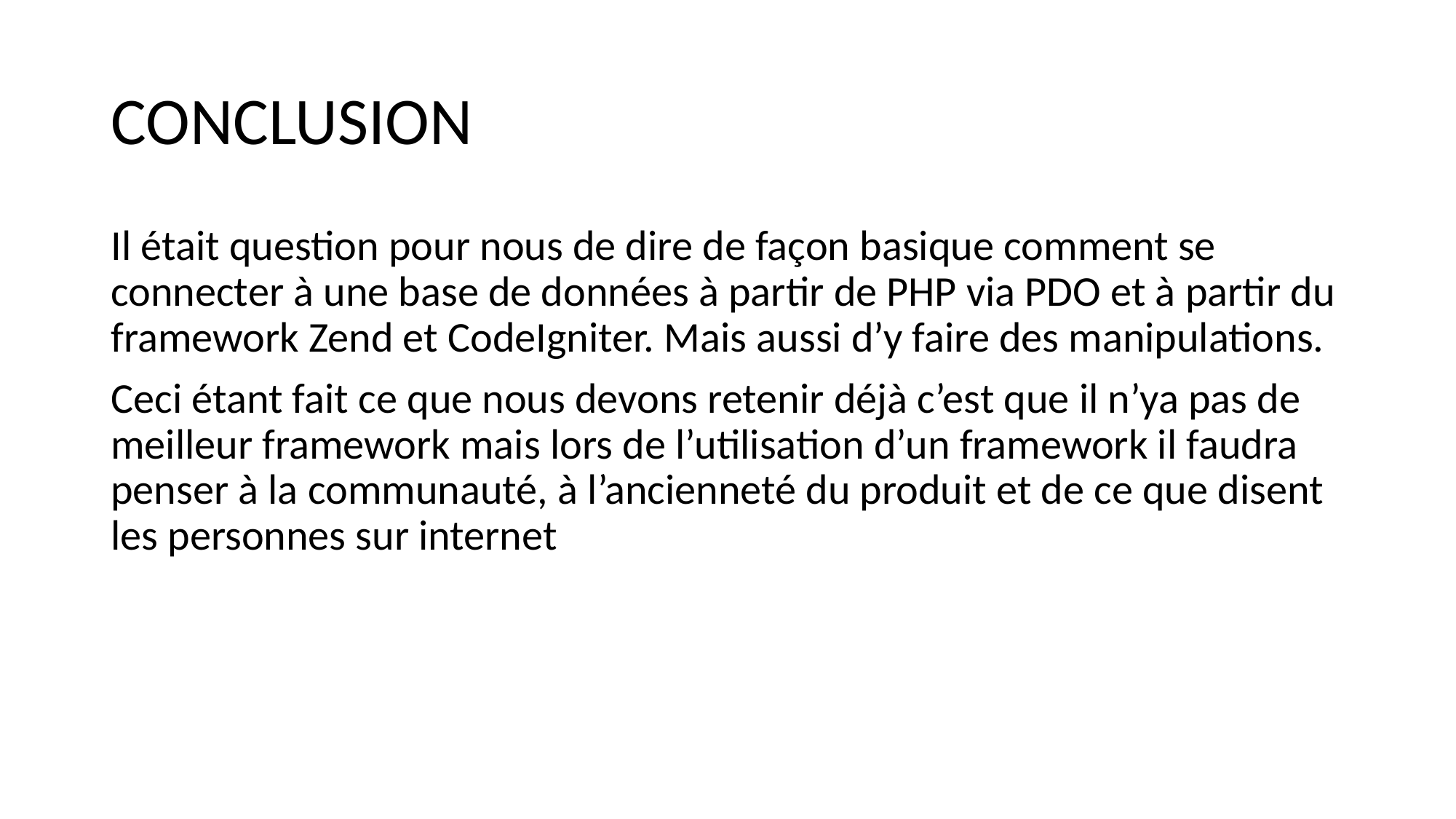

# CONCLUSION
Il était question pour nous de dire de façon basique comment se connecter à une base de données à partir de PHP via PDO et à partir du framework Zend et CodeIgniter. Mais aussi d’y faire des manipulations.
Ceci étant fait ce que nous devons retenir déjà c’est que il n’ya pas de meilleur framework mais lors de l’utilisation d’un framework il faudra penser à la communauté, à l’ancienneté du produit et de ce que disent les personnes sur internet